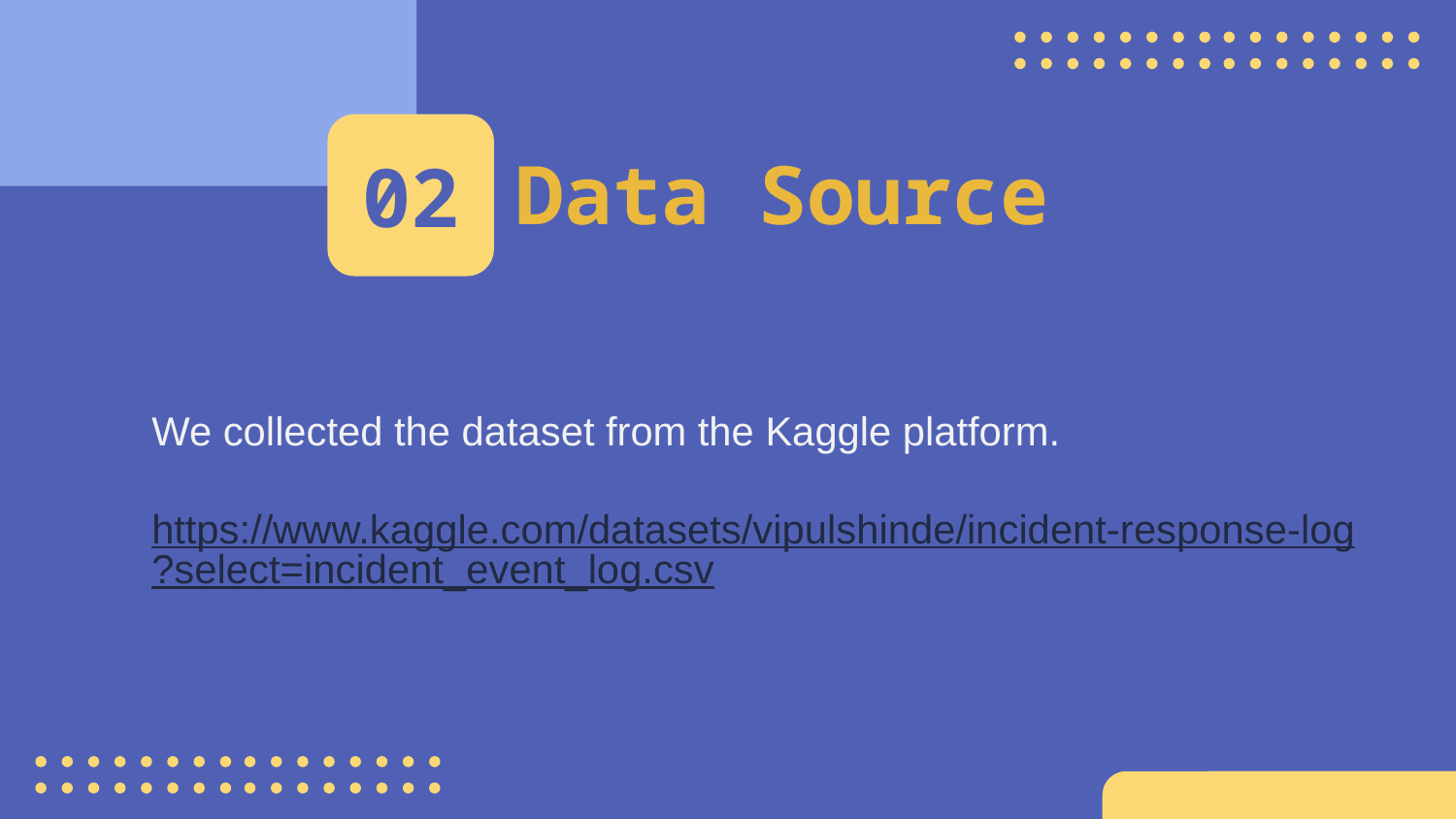

# Data Source
02
We collected the dataset from the Kaggle platform.

https://www.kaggle.com/datasets/vipulshinde/incident-response-log?select=incident_event_log.csv